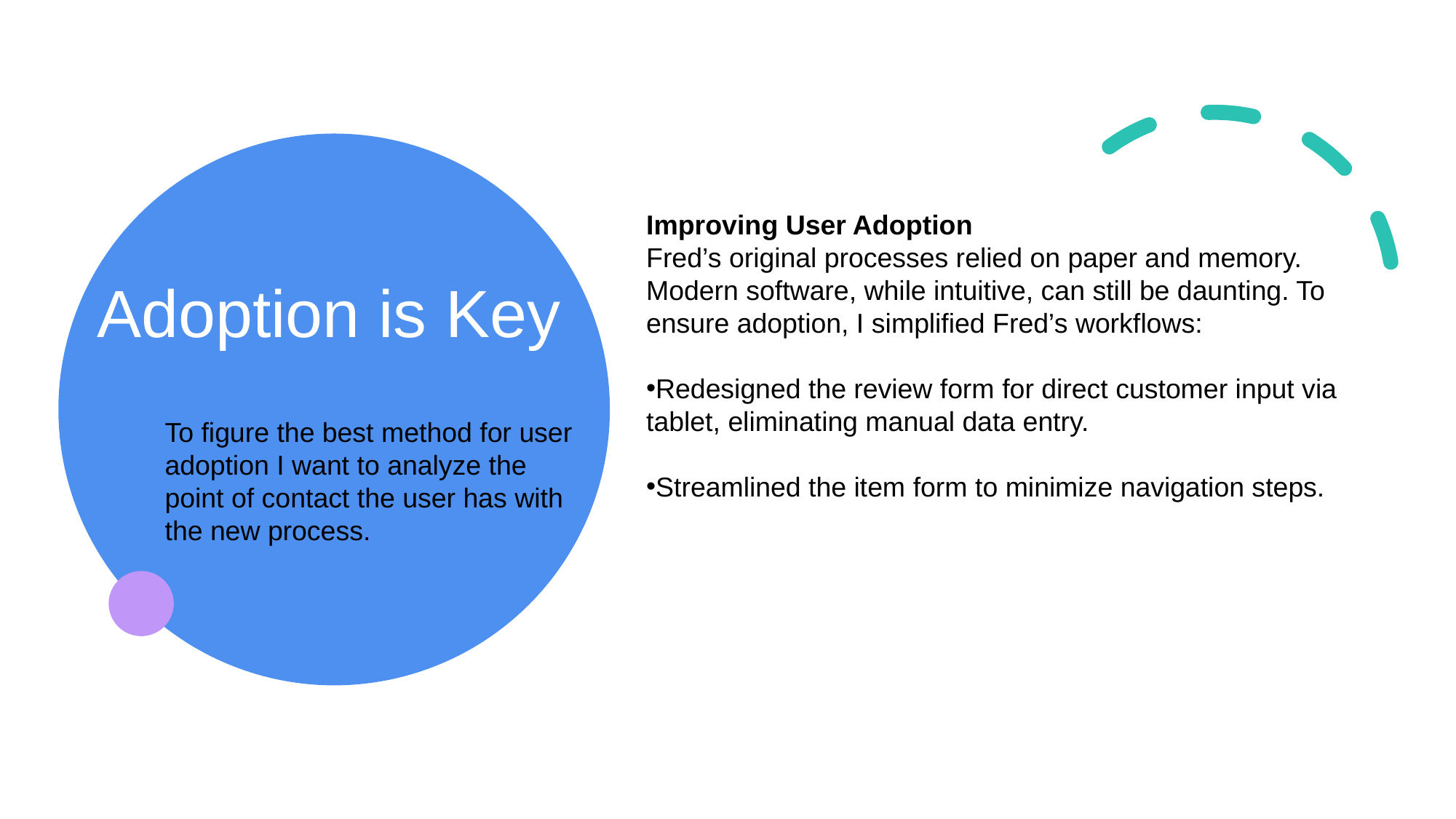

Improving User Adoption
Fred’s original processes relied on paper and memory. Modern software, while intuitive, can still be daunting. To ensure adoption, I simplified Fred’s workflows:

Redesigned the review form for direct customer input via tablet, eliminating manual data entry.

Streamlined the item form to minimize navigation steps.
# Adoption is Key
To figure the best method for user adoption I want to analyze the point of contact the user has with the new process.